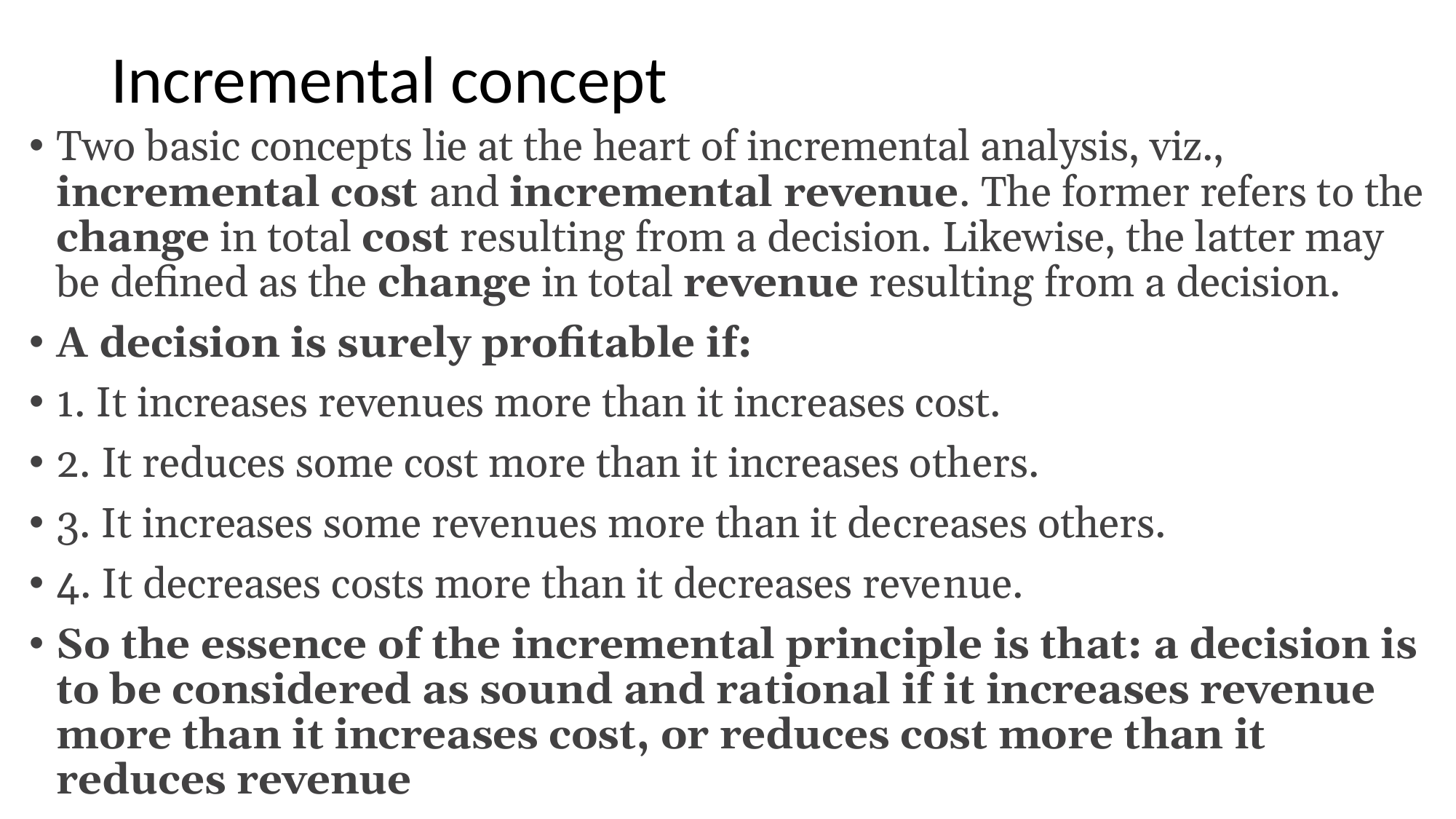

# Incremental concept
Two basic concepts lie at the heart of incremental analysis, viz., incremental cost and incremental revenue. The former refers to the change in total cost resulting from a decision. Likewise, the latter may be defined as the change in total revenue re­sulting from a decision.
A decision is surely profita­ble if:
1. It increases revenues more than it increases cost.
2. It reduces some cost more than it increases oth­ers.
3. It increases some revenues more than it de­creases others.
4. It decreases costs more than it decreases reve­nue.
So the essence of the incremental principle is that: a decision is to be considered as sound and ra­tional if it increases revenue more than it increases cost, or reduces cost more than it reduces revenue